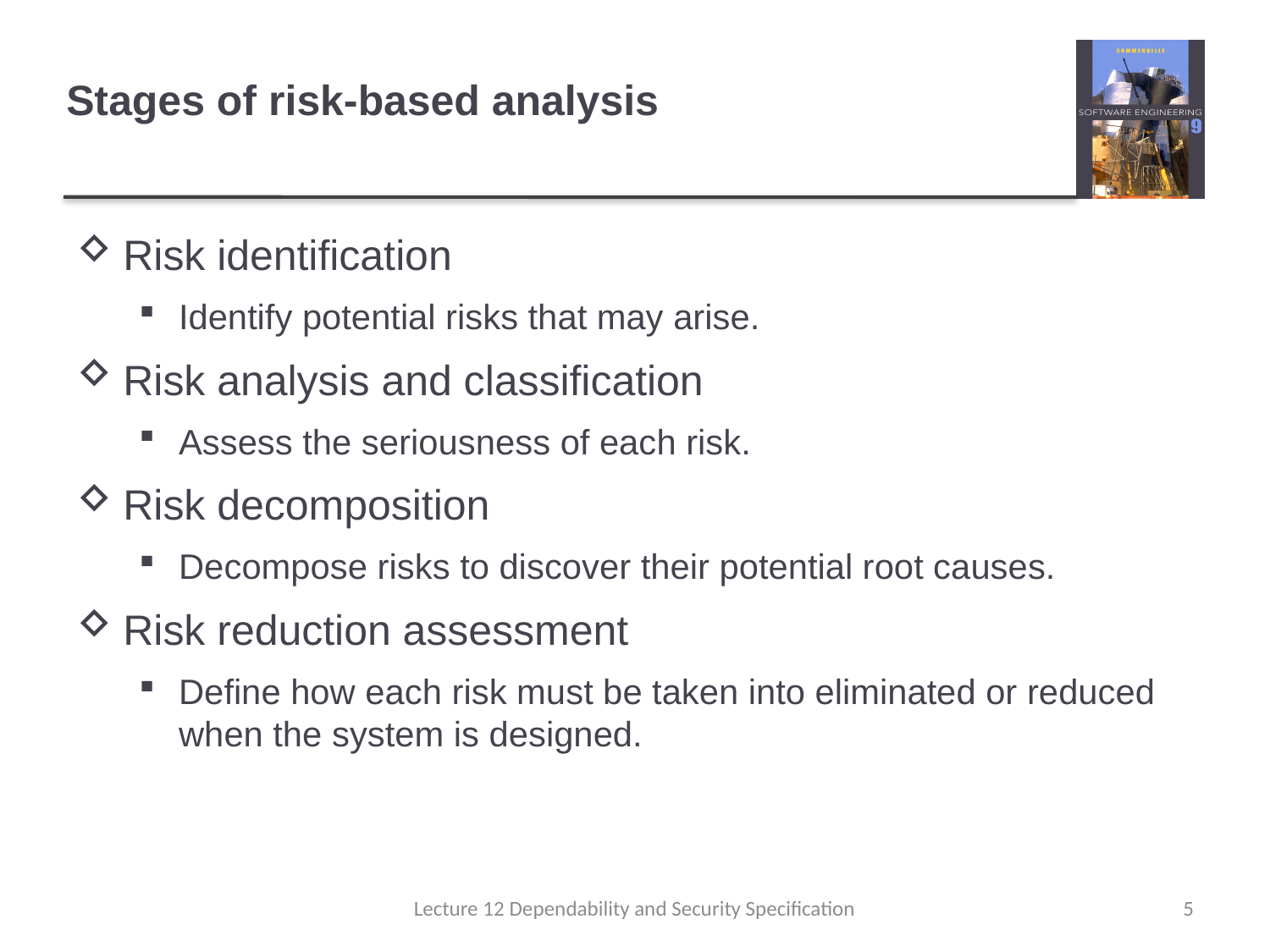

# Stages of risk-based analysis
Risk identification
Identify potential risks that may arise.
Risk analysis and classification
Assess the seriousness of each risk.
Risk decomposition
Decompose risks to discover their potential root causes.
Risk reduction assessment
Define how each risk must be taken into eliminated or reduced when the system is designed.
Lecture 12 Dependability and Security Specification
5